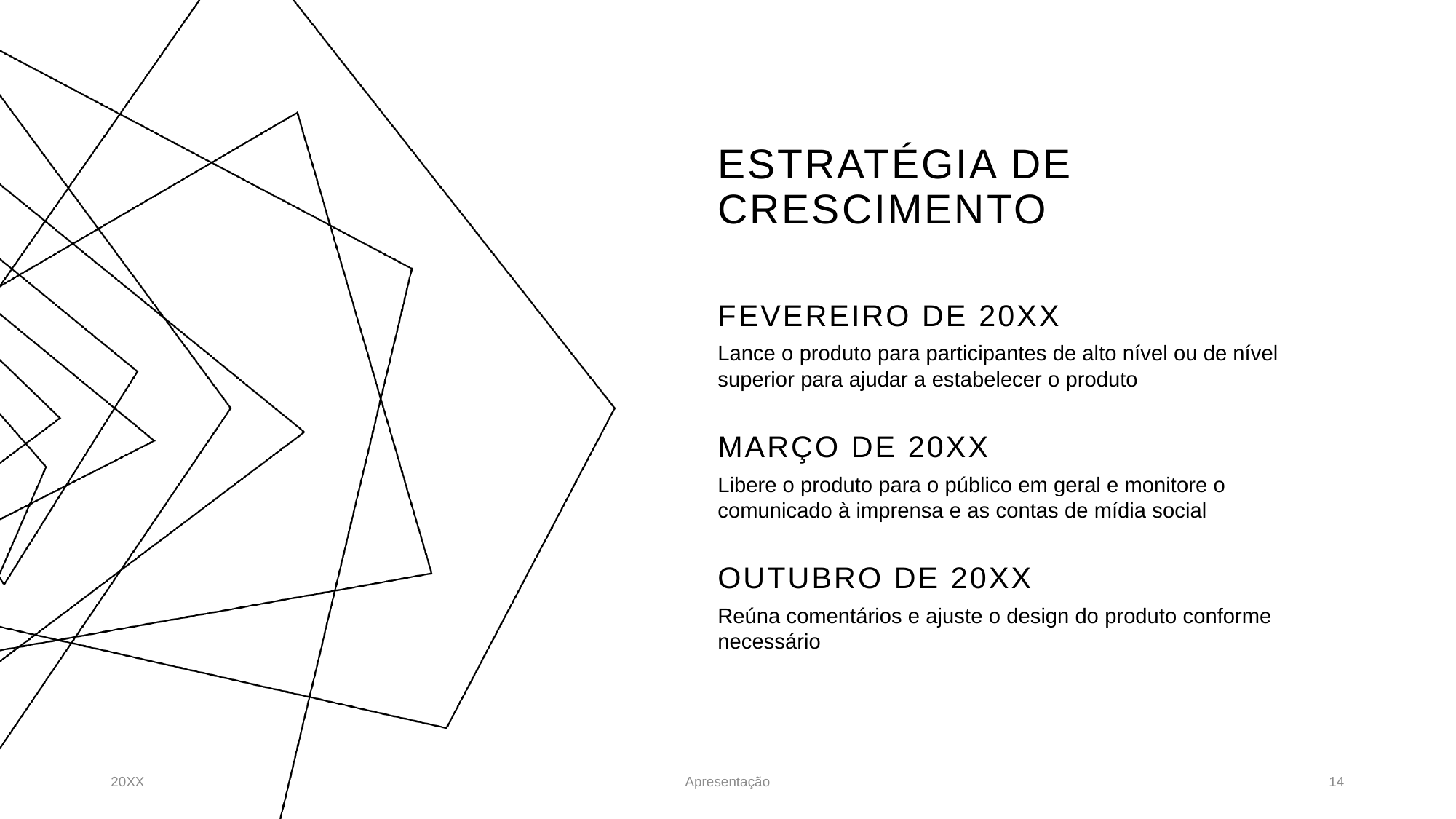

# Estratégia de crescimento
Fevereiro de 20XX
Lance o produto para participantes de alto nível ou de nível superior para ajudar a estabelecer o produto
Março de 20XX
Libere o produto para o público em geral e monitore o comunicado à imprensa e as contas de mídia social
Outubro de 20XX
Reúna comentários e ajuste o design do produto conforme necessário

20XX
Apresentação
14